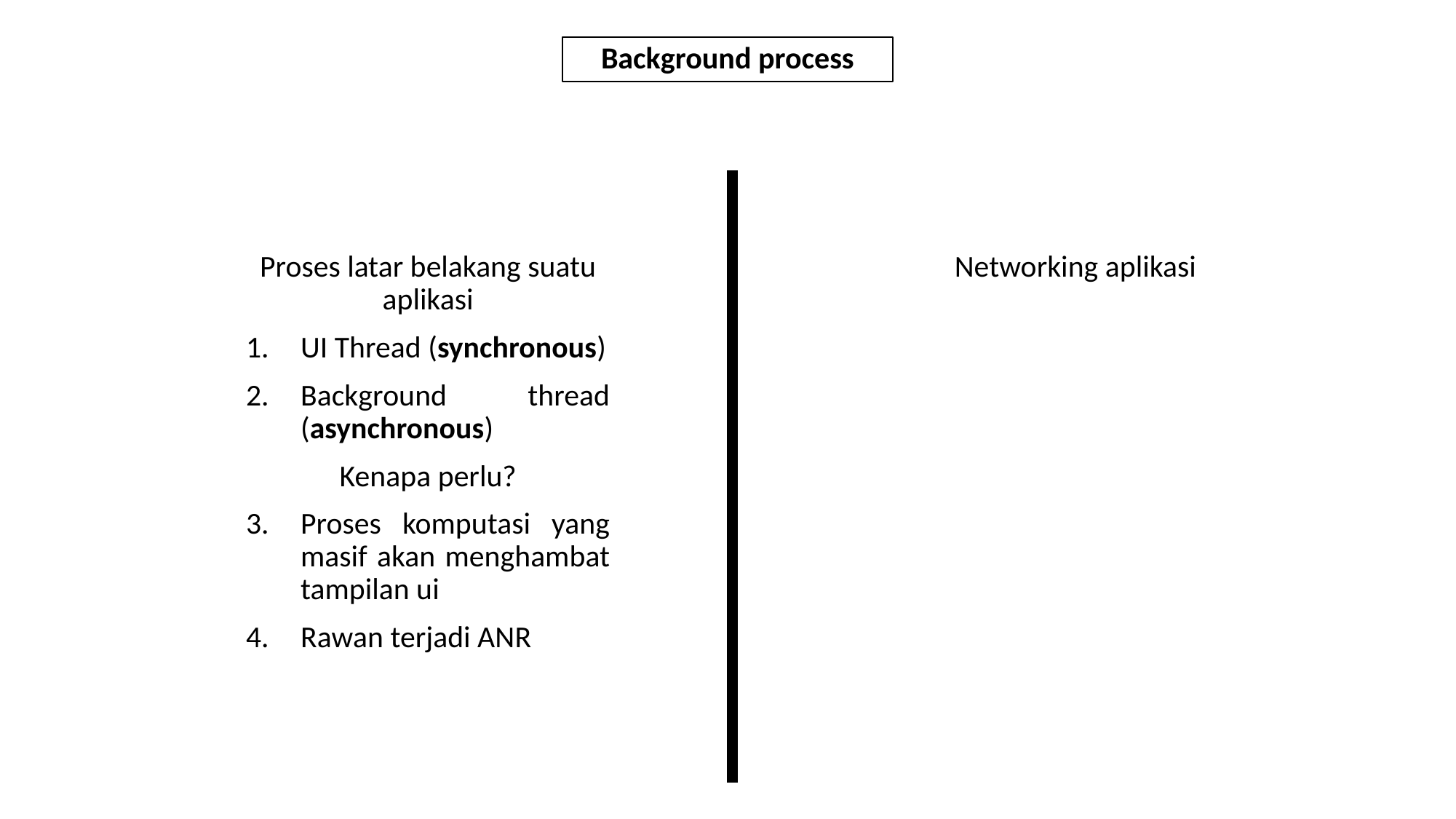

Background process

Proses latar belakang suatu aplikasi
UI Thread (synchronous)
Background thread (asynchronous)
Kenapa perlu?
Proses komputasi yang masif akan menghambat tampilan ui
Rawan terjadi ANR
Networking aplikasi